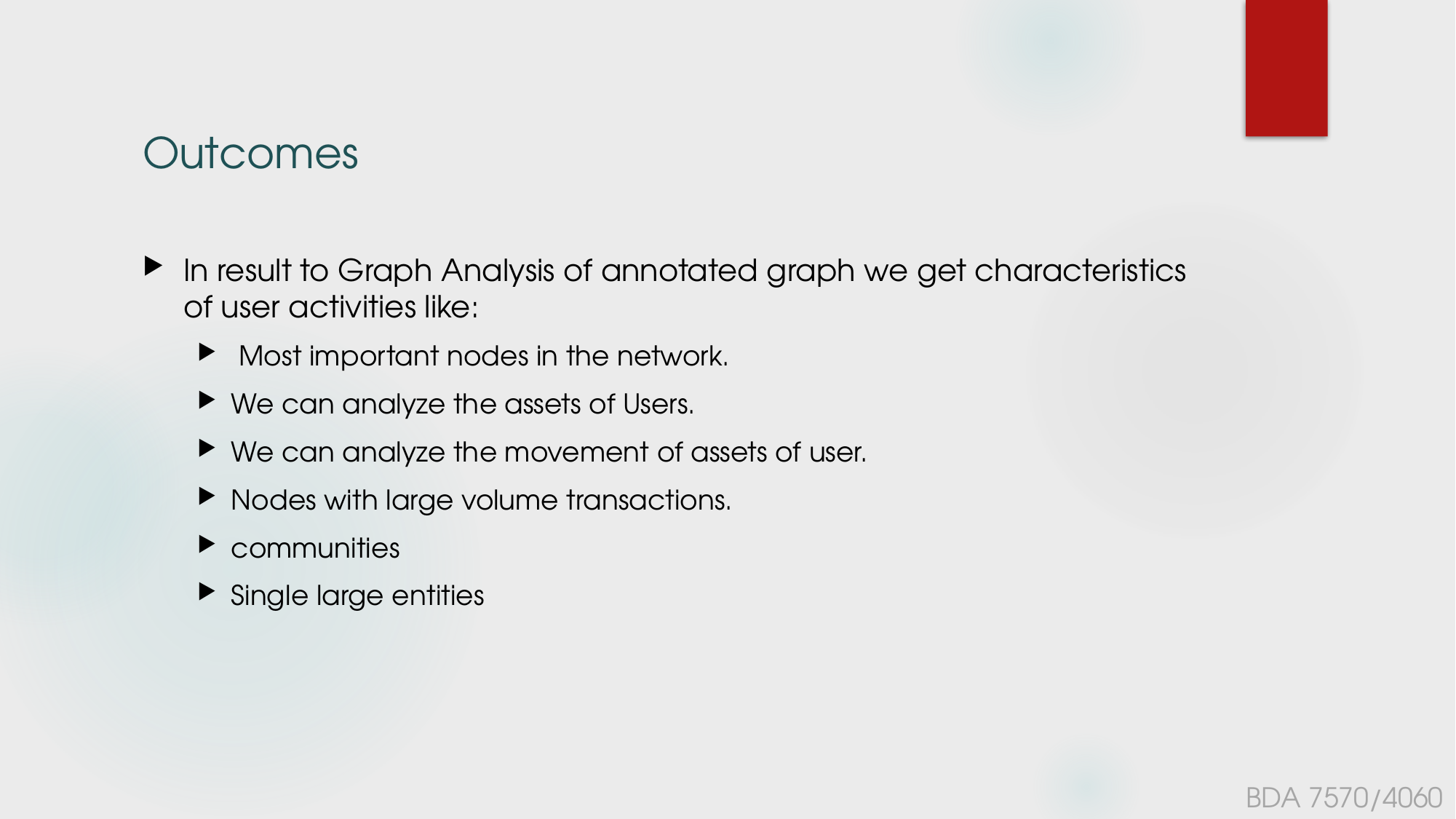

# Outcomes
In result to Graph Analysis of annotated graph we get characteristics of user activities like:
 Most important nodes in the network.
We can analyze the assets of Users.
We can analyze the movement of assets of user.
Nodes with large volume transactions.
communities
Single large entities

BDA 7570/4060